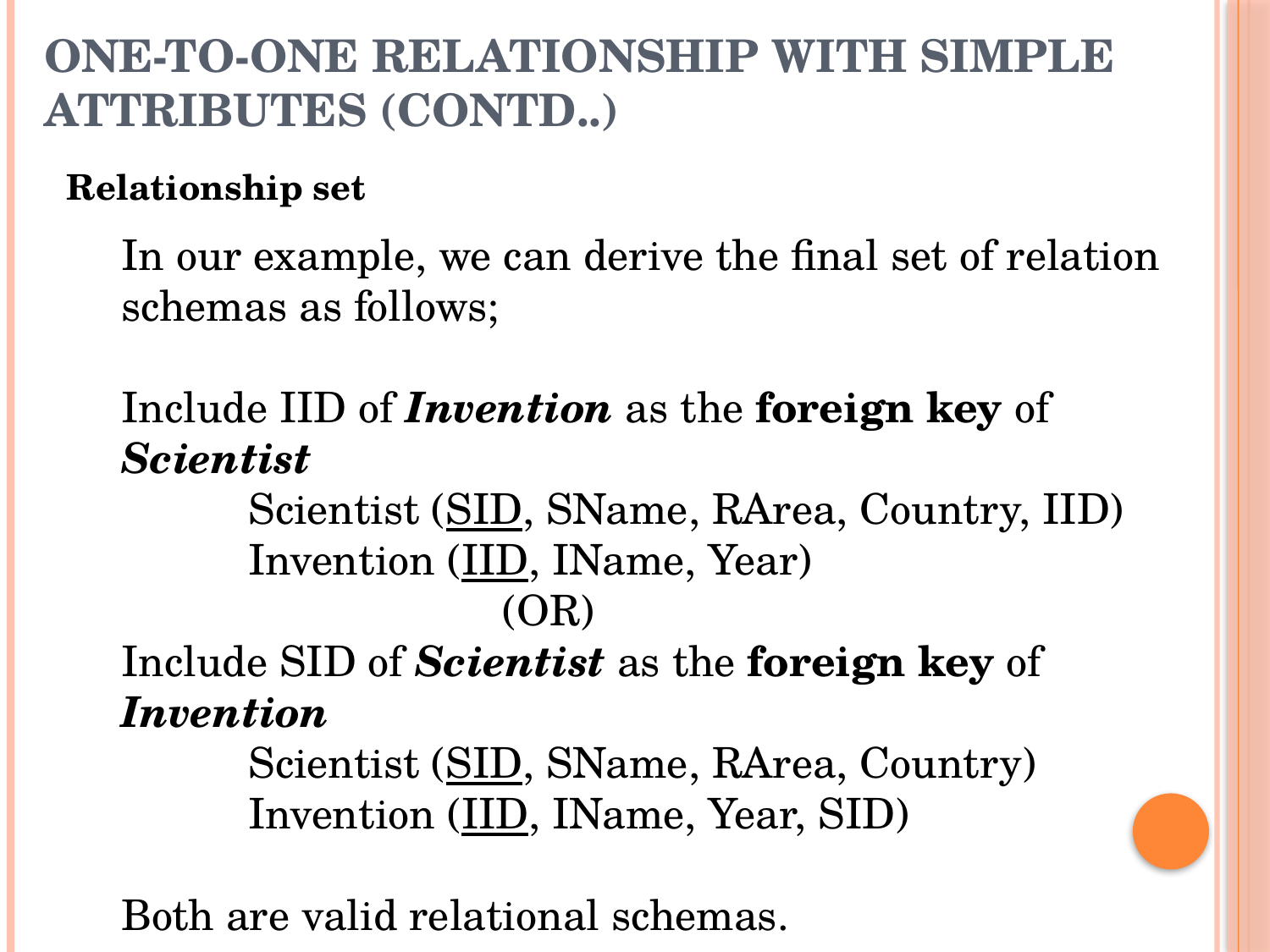

# One-to-One Relationship with Simple Attributes (Contd..)
Relationship set
In our example, we can derive the final set of relation schemas as follows;

Include IID of Invention as the foreign key of Scientist
Scientist (SID, SName, RArea, Country, IID)
Invention (IID, IName, Year)
			(OR)
Include SID of Scientist as the foreign key of Invention
Scientist (SID, SName, RArea, Country)
Invention (IID, IName, Year, SID)

Both are valid relational schemas.